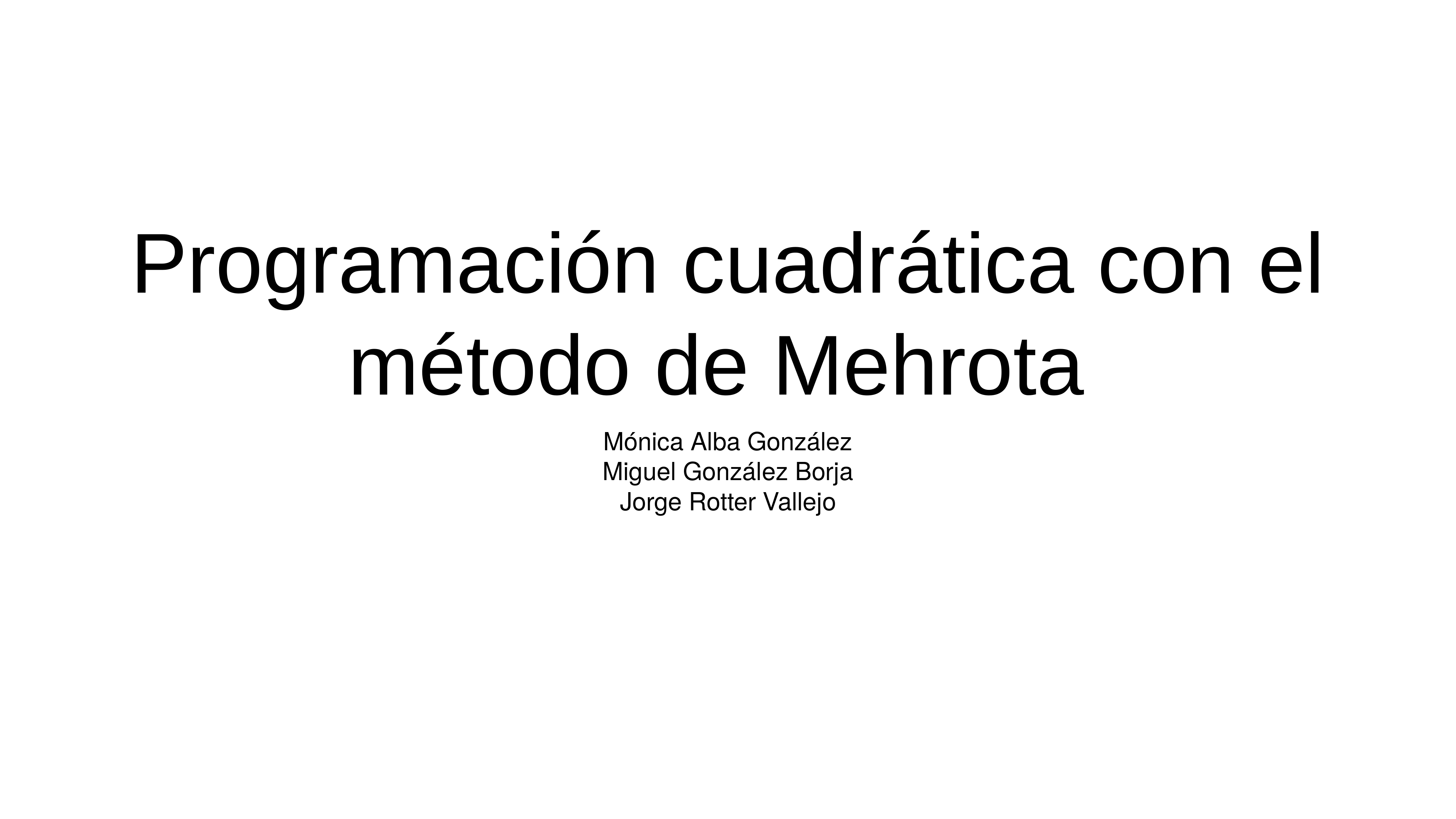

# Programación cuadrática con el método de Mehrota
Mónica Alba González
Miguel González Borja
Jorge Rotter Vallejo